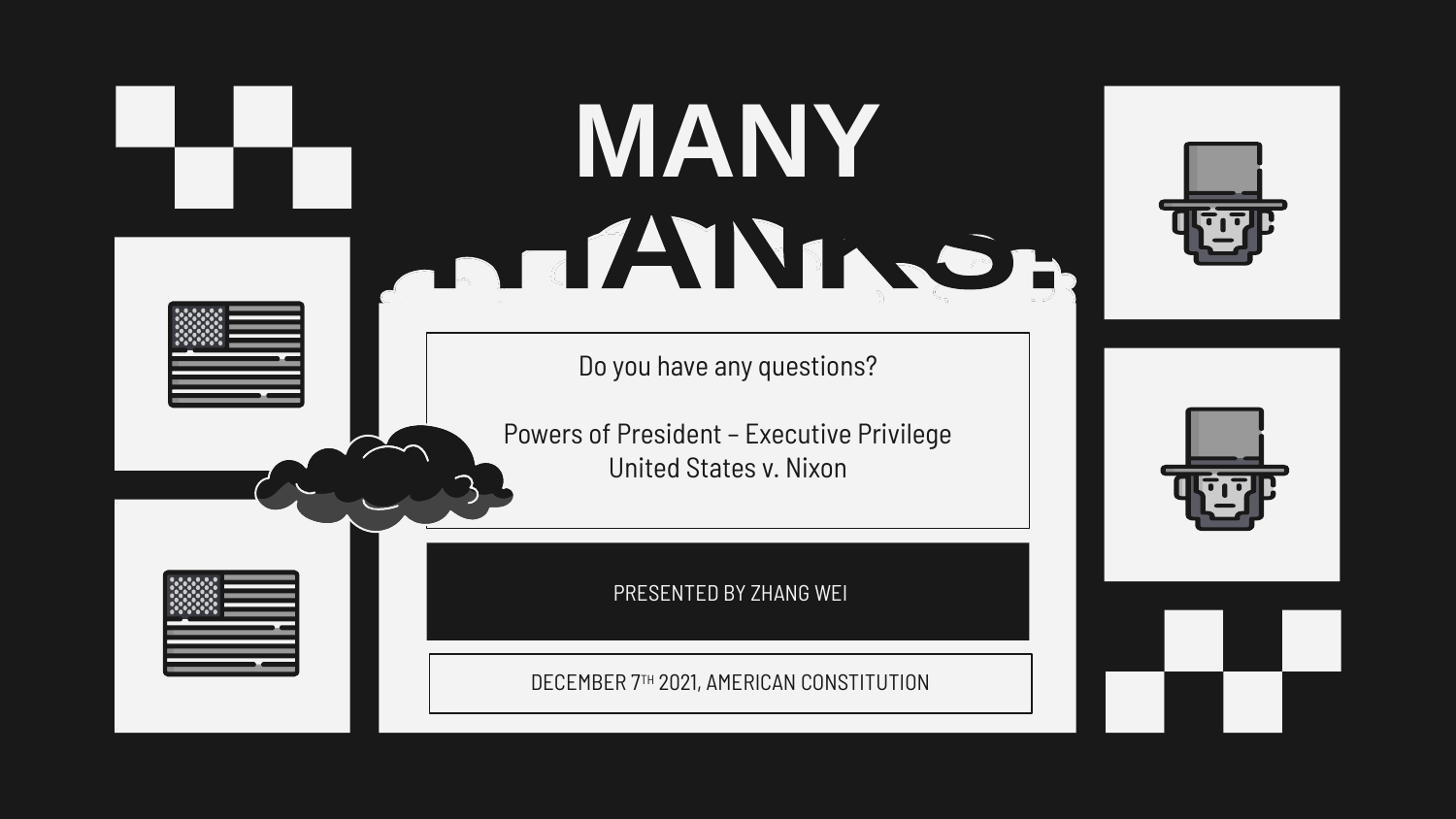

# MANY

THANKS!

Do you have any questions?

Powers of President – Executive Privilege
United States v. Nixon

PRESENTED BY ZHANG WEI

DECEMBER 7TH 2021, AMERICAN CONSTITUTION